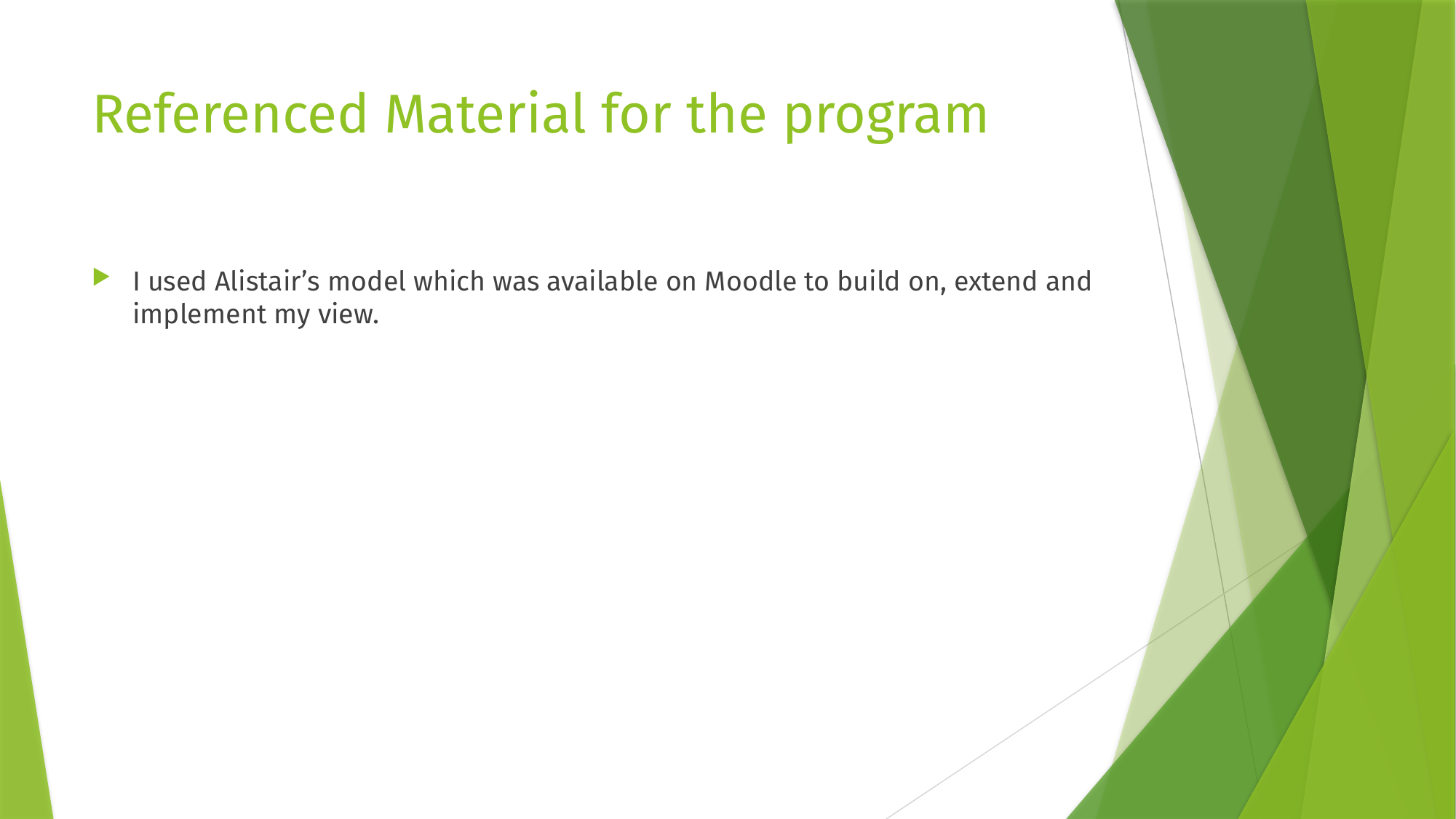

# Referenced Material for the program
I used Alistair’s model which was available on Moodle to build on, extend and implement my view.